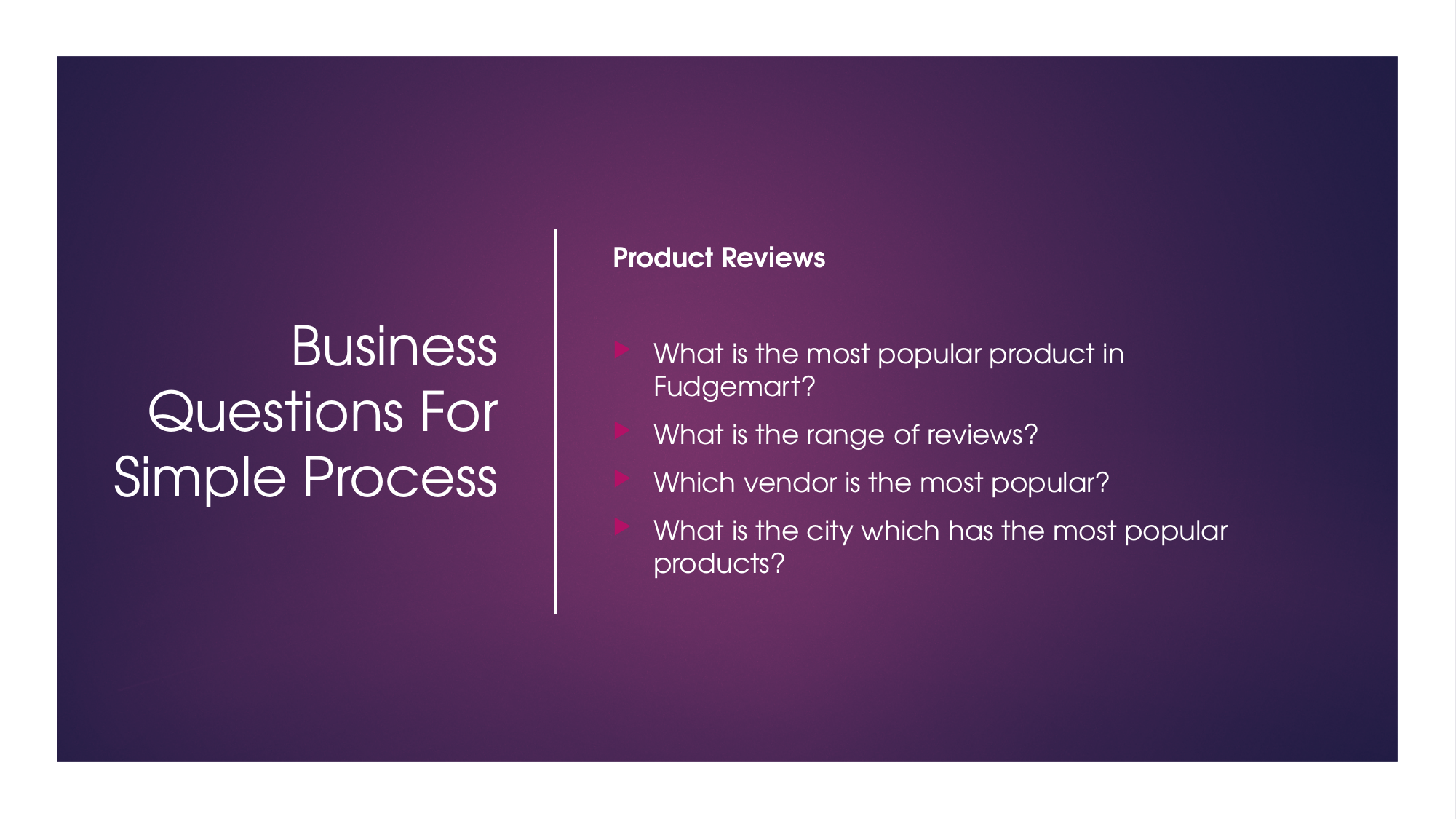

# Business Questions For Simple Process

Product Reviews

What is the most popular product in Fudgemart?
What is the range of reviews?
Which vendor is the most popular?
What is the city which has the most popular products?